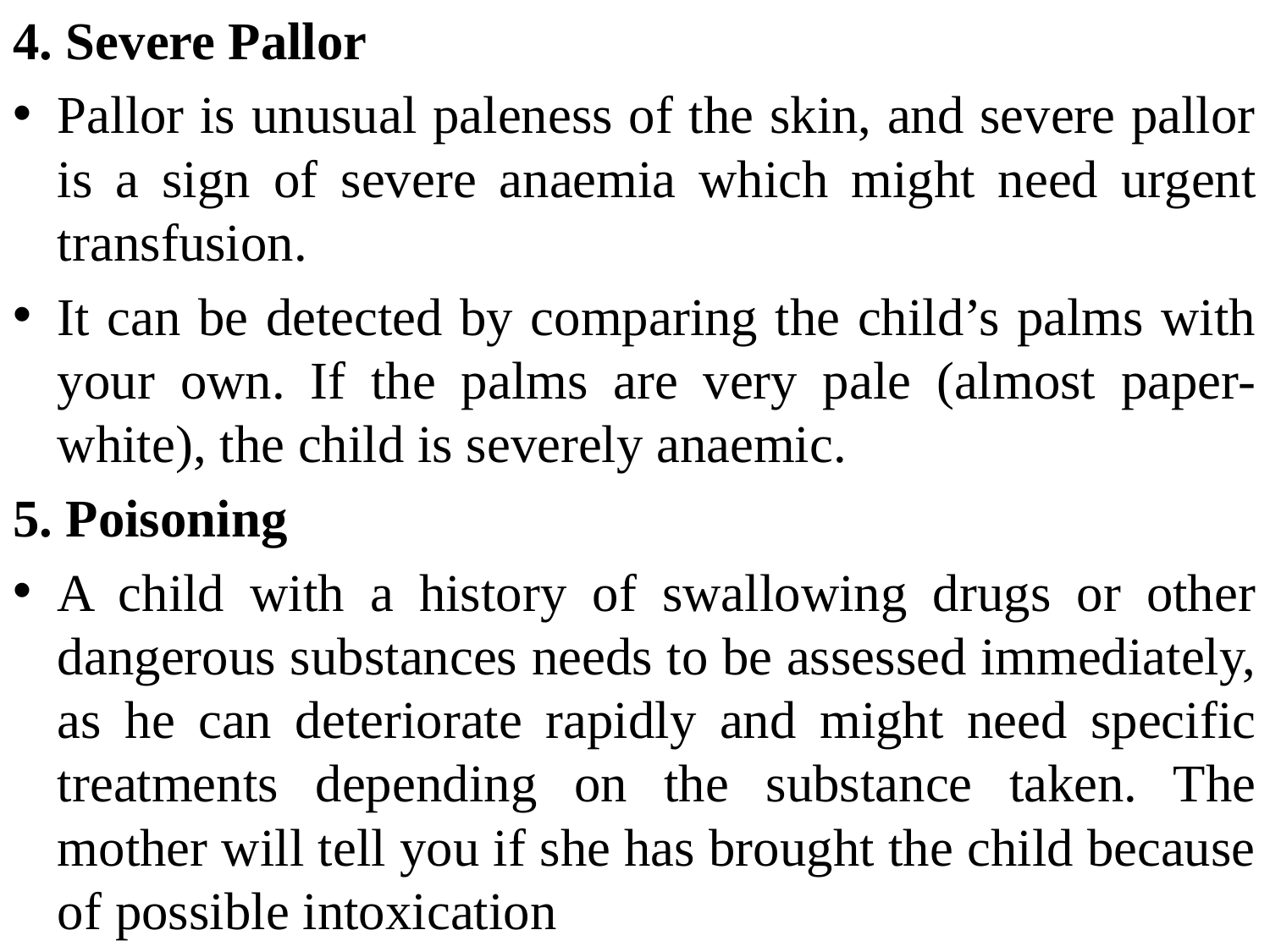

4. Severe Pallor
Pallor is unusual paleness of the skin, and severe pallor is a sign of severe anaemia which might need urgent transfusion.
It can be detected by comparing the child’s palms with your own. If the palms are very pale (almost paper-white), the child is severely anaemic.
5. Poisoning
A child with a history of swallowing drugs or other dangerous substances needs to be assessed immediately, as he can deteriorate rapidly and might need specific treatments depending on the substance taken. The mother will tell you if she has brought the child because of possible intoxication
#